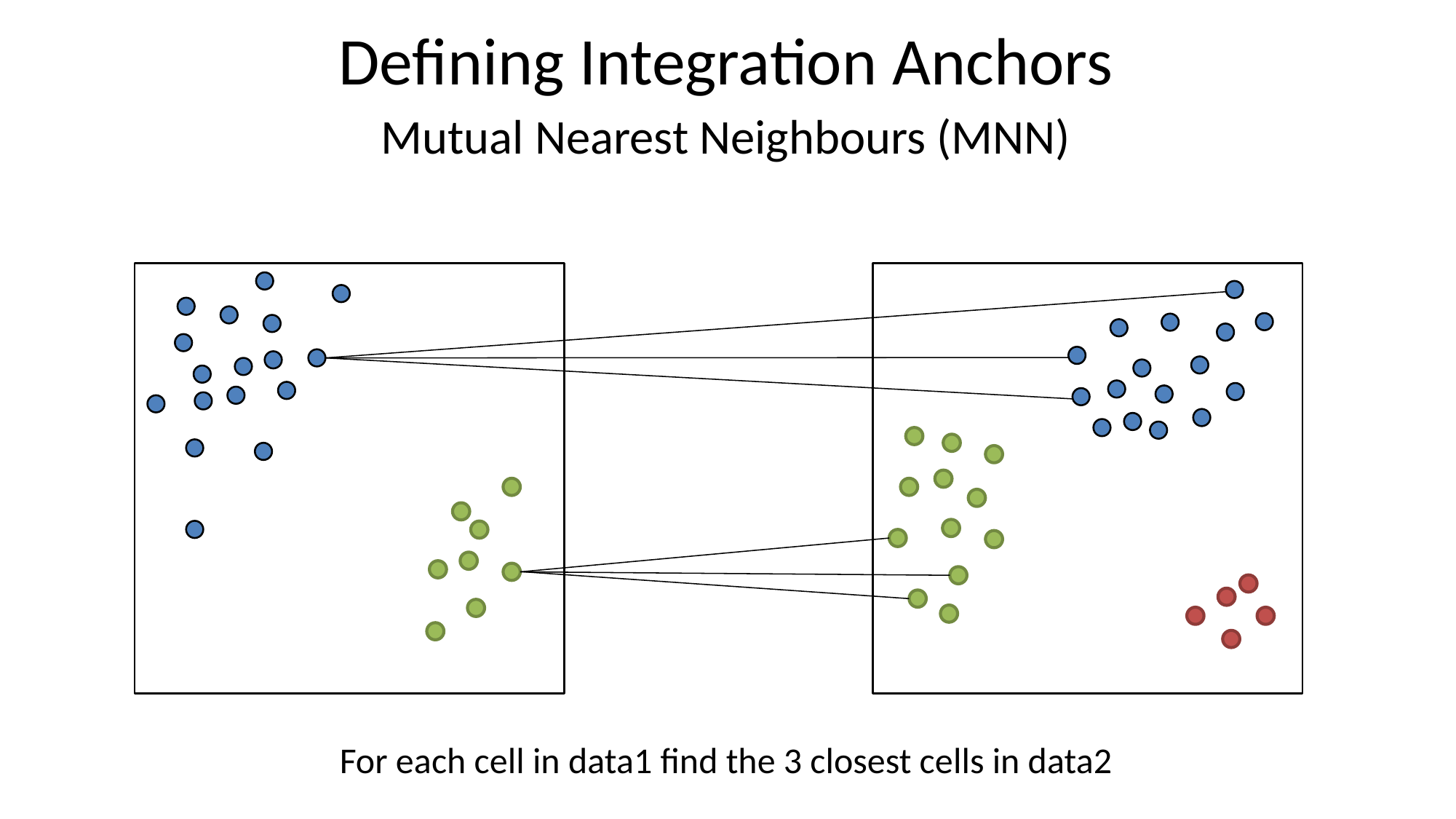

# Defining Integration Anchors
Mutual Nearest Neighbours (MNN)

For each cell in data1 find the 3 closest cells in data2